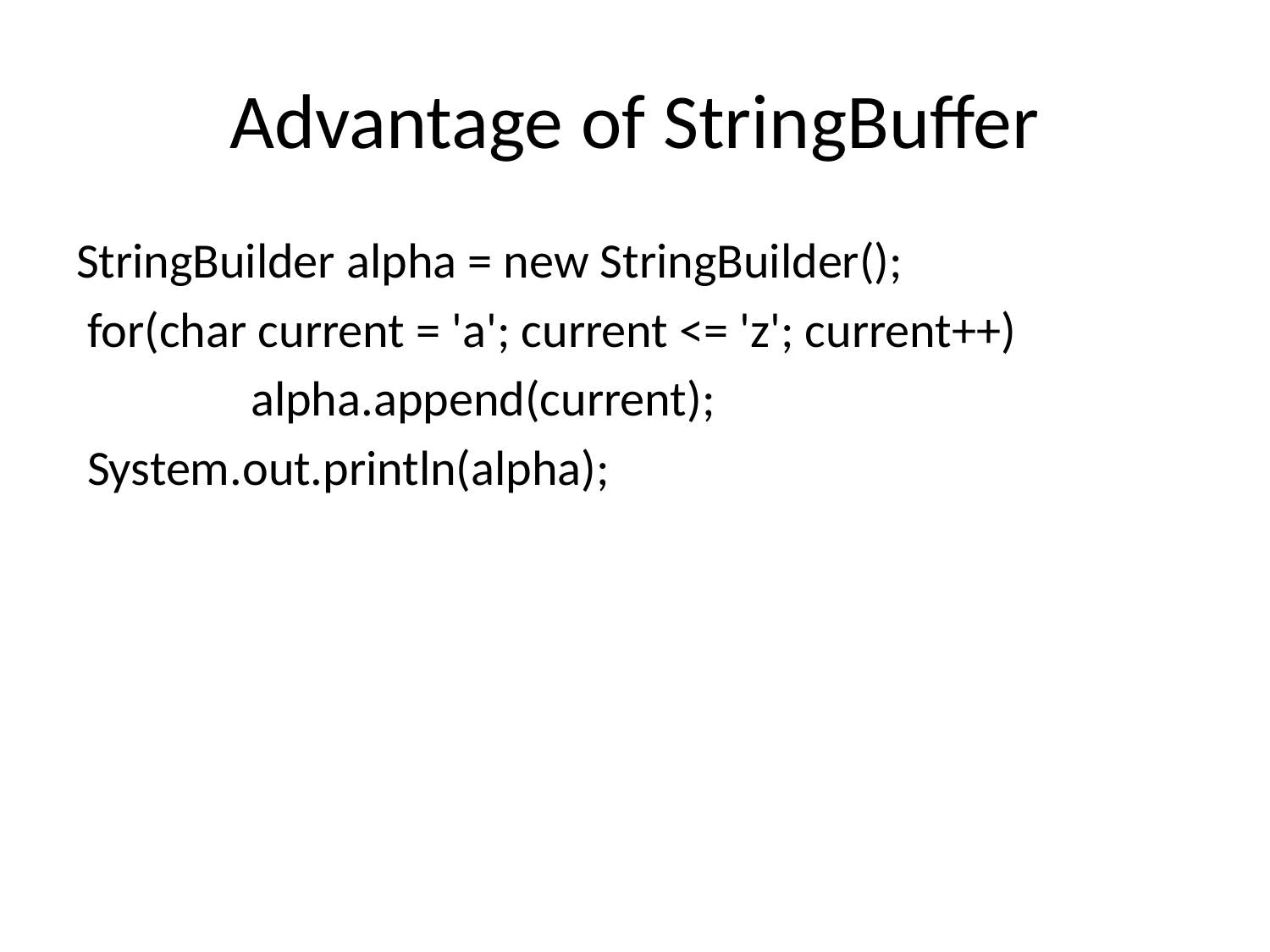

# Advantage of StringBuffer
StringBuilder alpha = new StringBuilder();
 for(char current = 'a'; current <= 'z'; current++)
 		alpha.append(current);
 System.out.println(alpha);